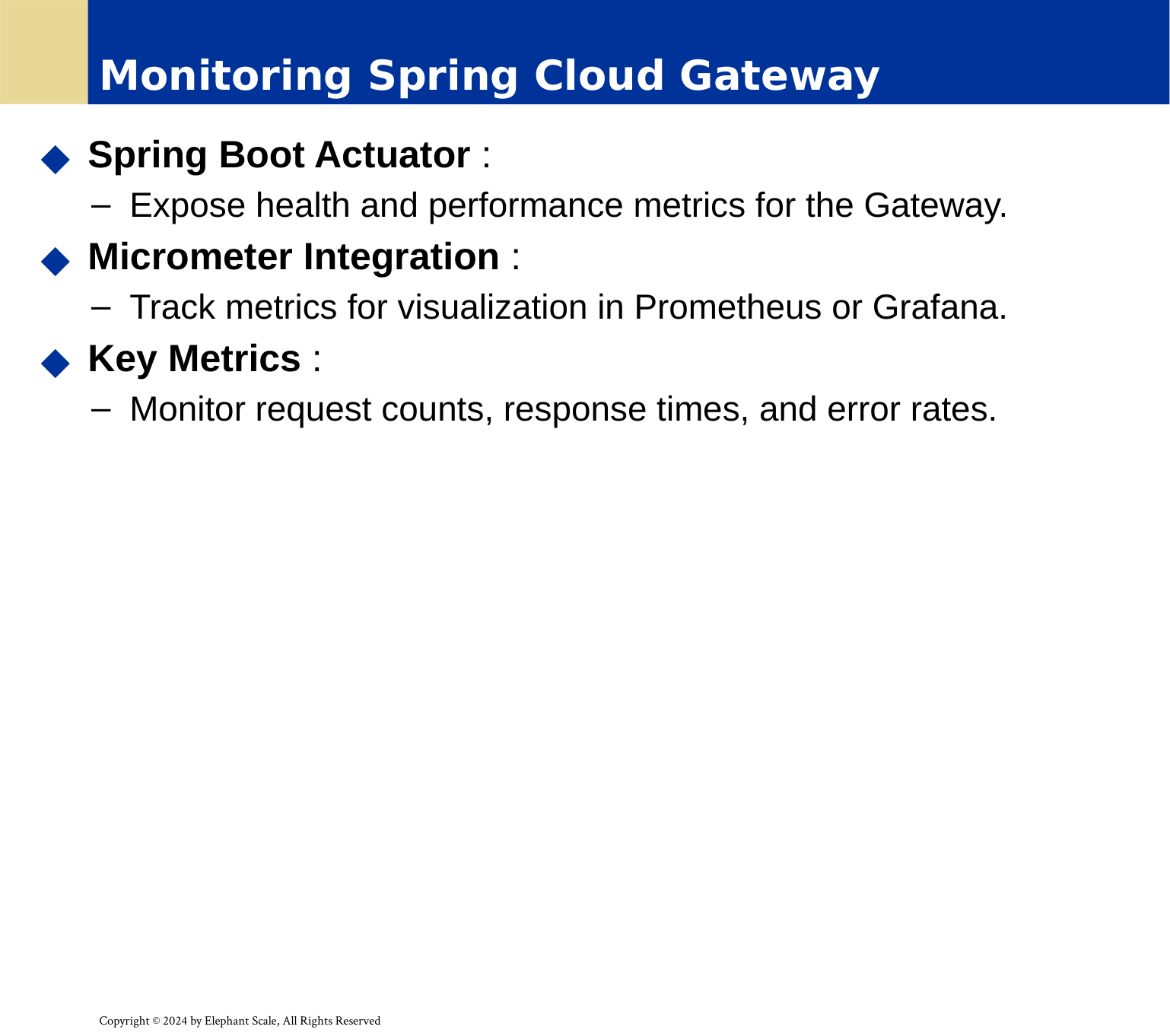

# Monitoring Spring Cloud Gateway
 Spring Boot Actuator :
 Expose health and performance metrics for the Gateway.
 Micrometer Integration :
 Track metrics for visualization in Prometheus or Grafana.
 Key Metrics :
 Monitor request counts, response times, and error rates.
Copyright © 2024 by Elephant Scale, All Rights Reserved